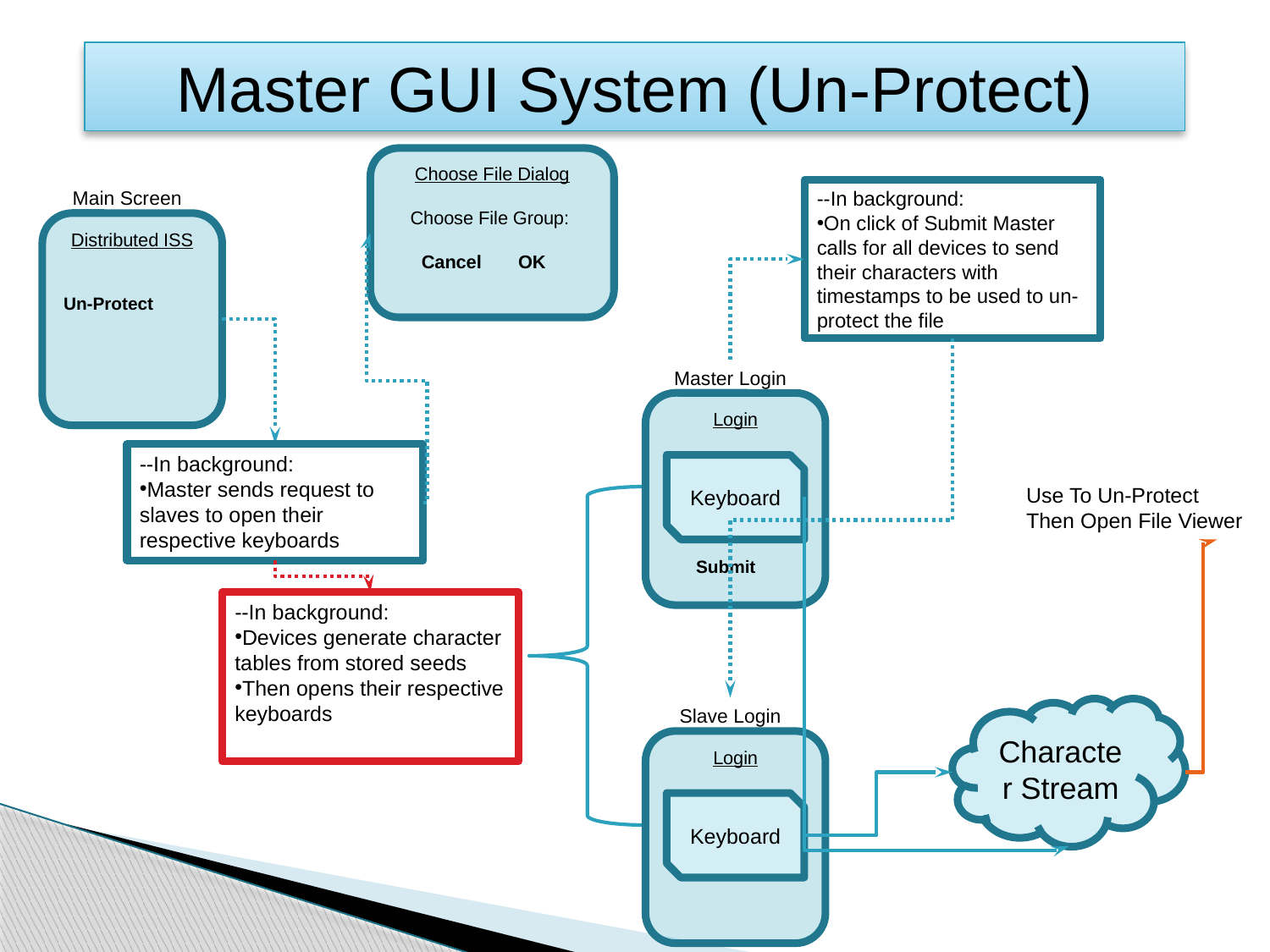

Master GUI System (Un-Protect)
Choose File Dialog

Choose File Group:

      Cancel	OK

Main Screen
Distributed ISS

Un-Protect

--In background:
On click of Submit Master calls for all devices to send their characters with timestamps to be used to un-protect the file
Master Login
Login

      Submit

Keyboard
--In background:
Master sends request to slaves to open their respective keyboards
Use To Un-Protect
Then Open File Viewer

--In background:
Devices generate character tables from stored seeds
Then opens their respective keyboards
Slave Login
Login

Keyboard
Character Stream